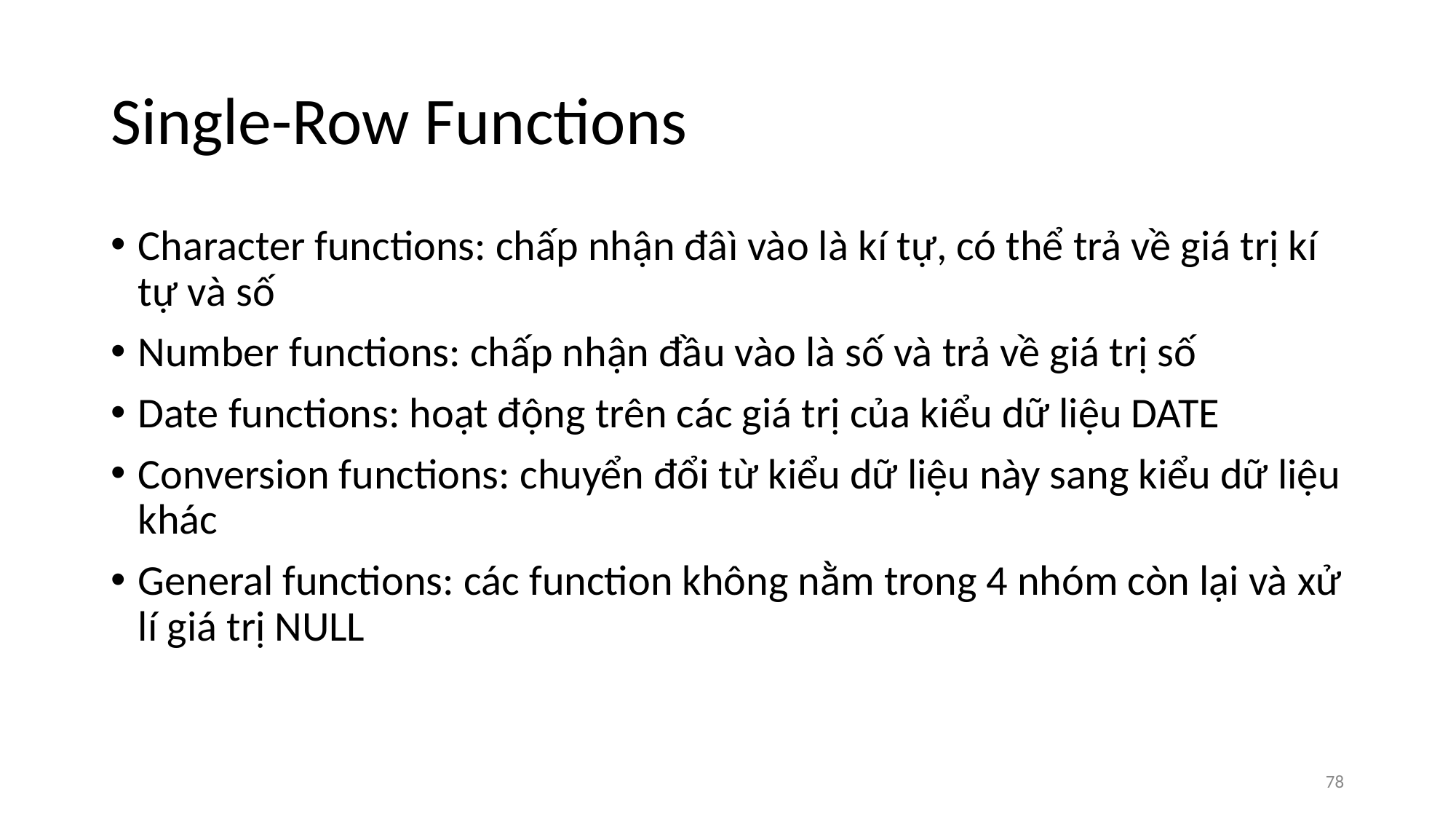

# Single-Row Functions
Character functions: chấp nhận đâì vào là kí tự, có thể trả về giá trị kí tự và số
Number functions: chấp nhận đầu vào là số và trả về giá trị số
Date functions: hoạt động trên các giá trị của kiểu dữ liệu DATE
Conversion functions: chuyển đổi từ kiểu dữ liệu này sang kiểu dữ liệu khác
General functions: các function không nằm trong 4 nhóm còn lại và xử lí giá trị NULL
78